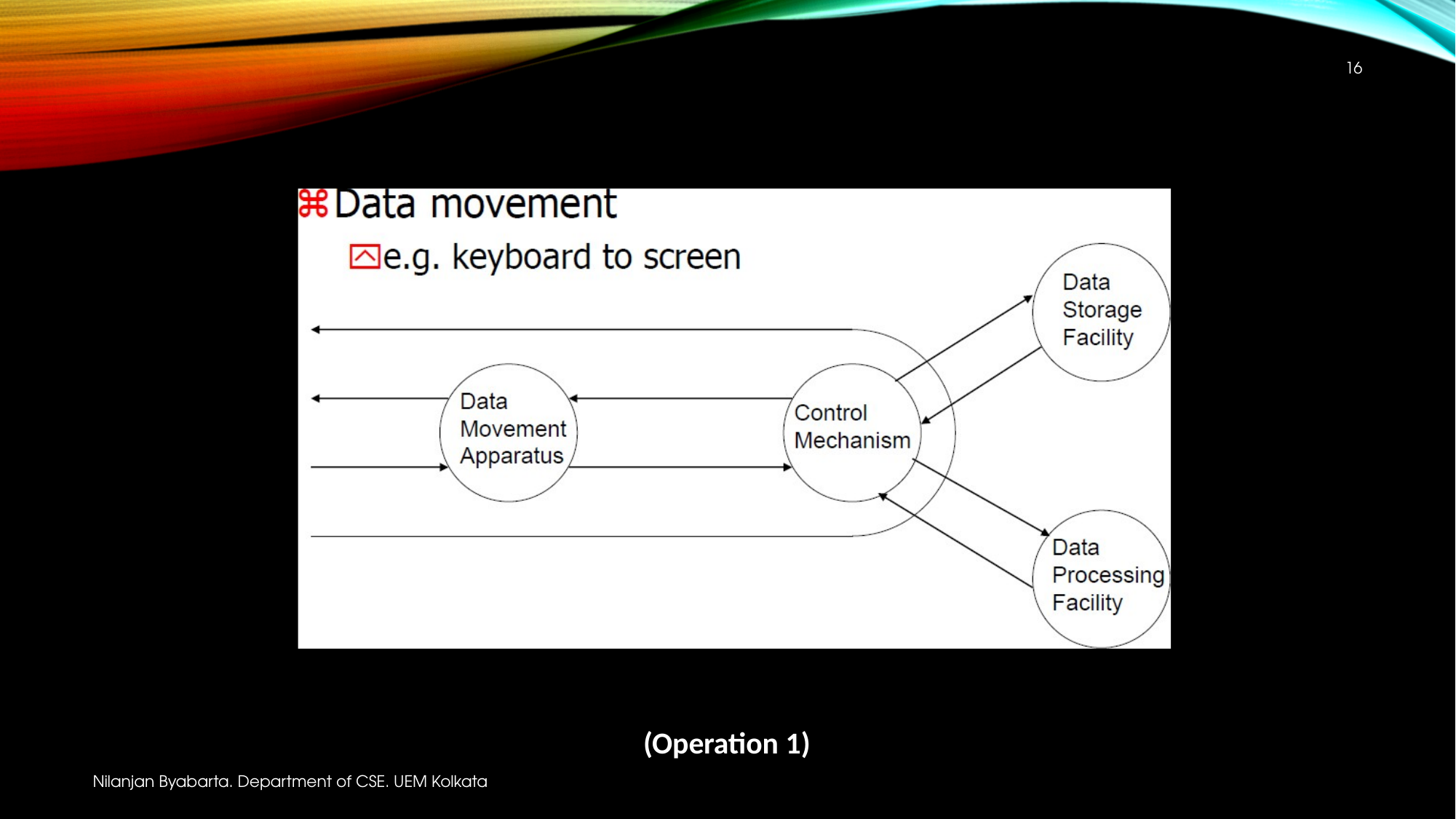

16

(Operation 1)
Nilanjan Byabarta. Department of CSE. UEM Kolkata